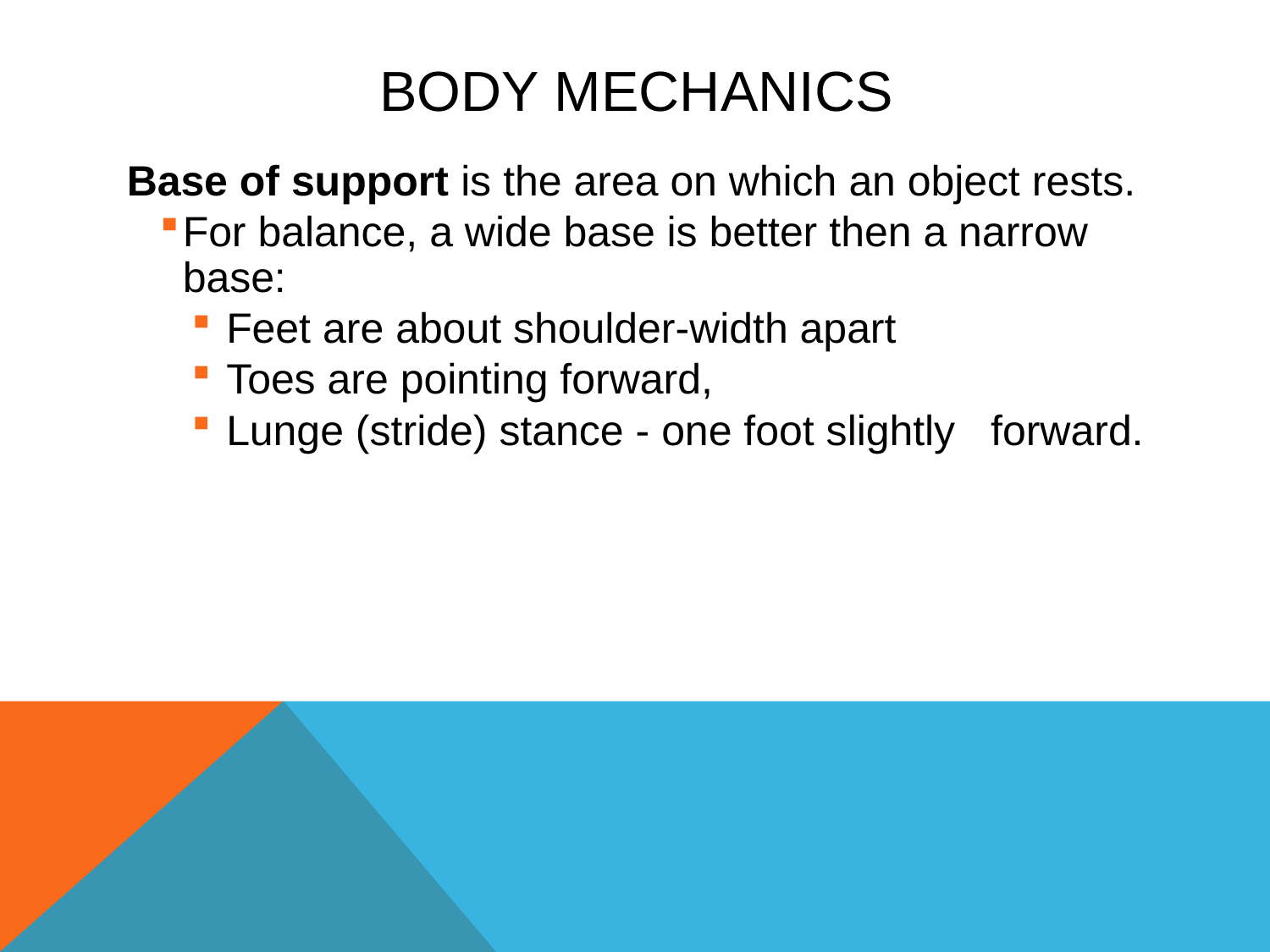

# BODY MECHANICS
Base of support is the area on which an object rests.
For balance, a wide base is better then a narrow base:
 Feet are about shoulder-width apart
 Toes are pointing forward,
 Lunge (stride) stance - one foot slightly   forward.